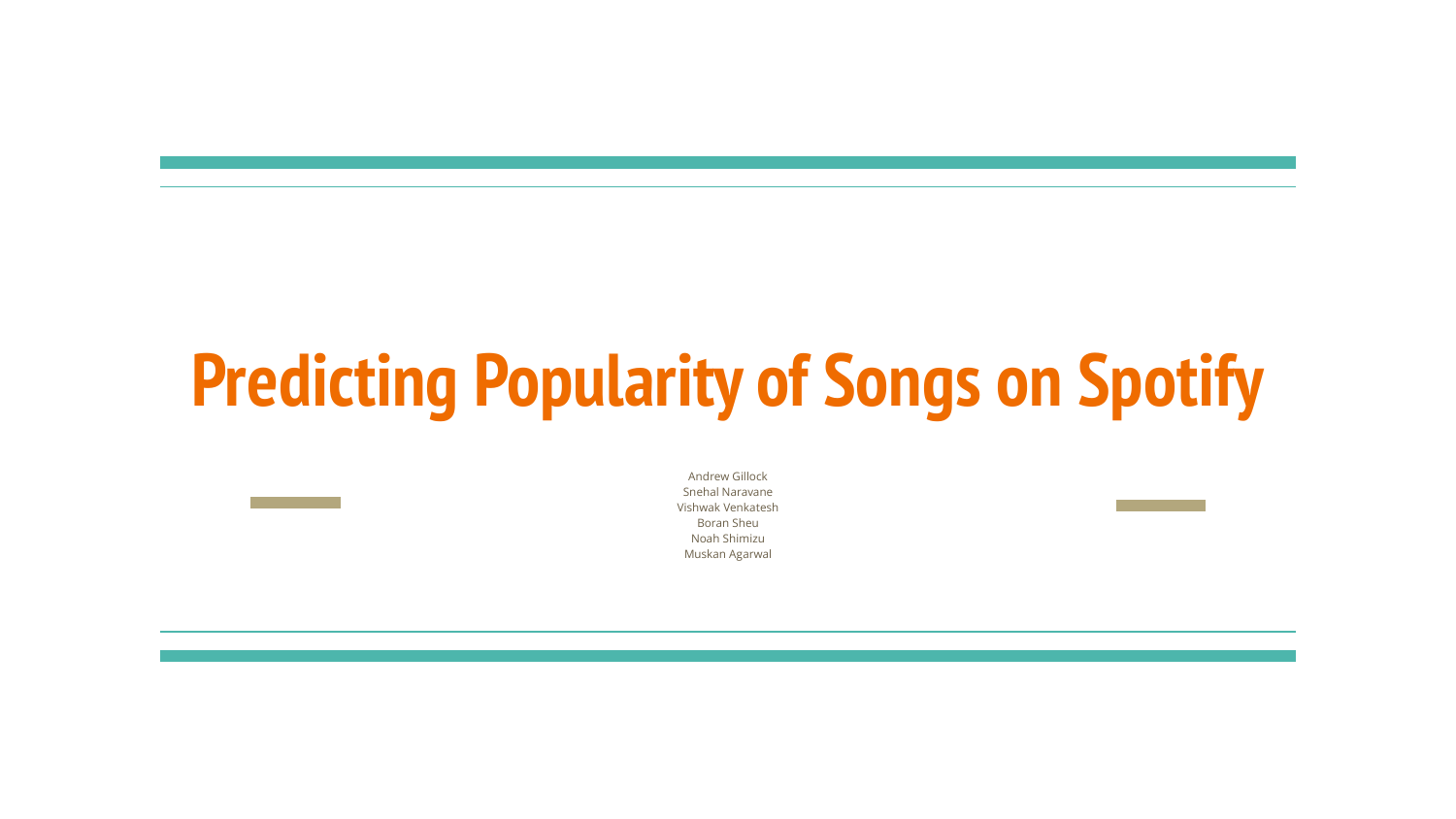

# Predicting Popularity of Songs on Spotify
Andrew Gillock
Snehal Naravane
Vishwak Venkatesh
Boran Sheu
Noah Shimizu
Muskan Agarwal